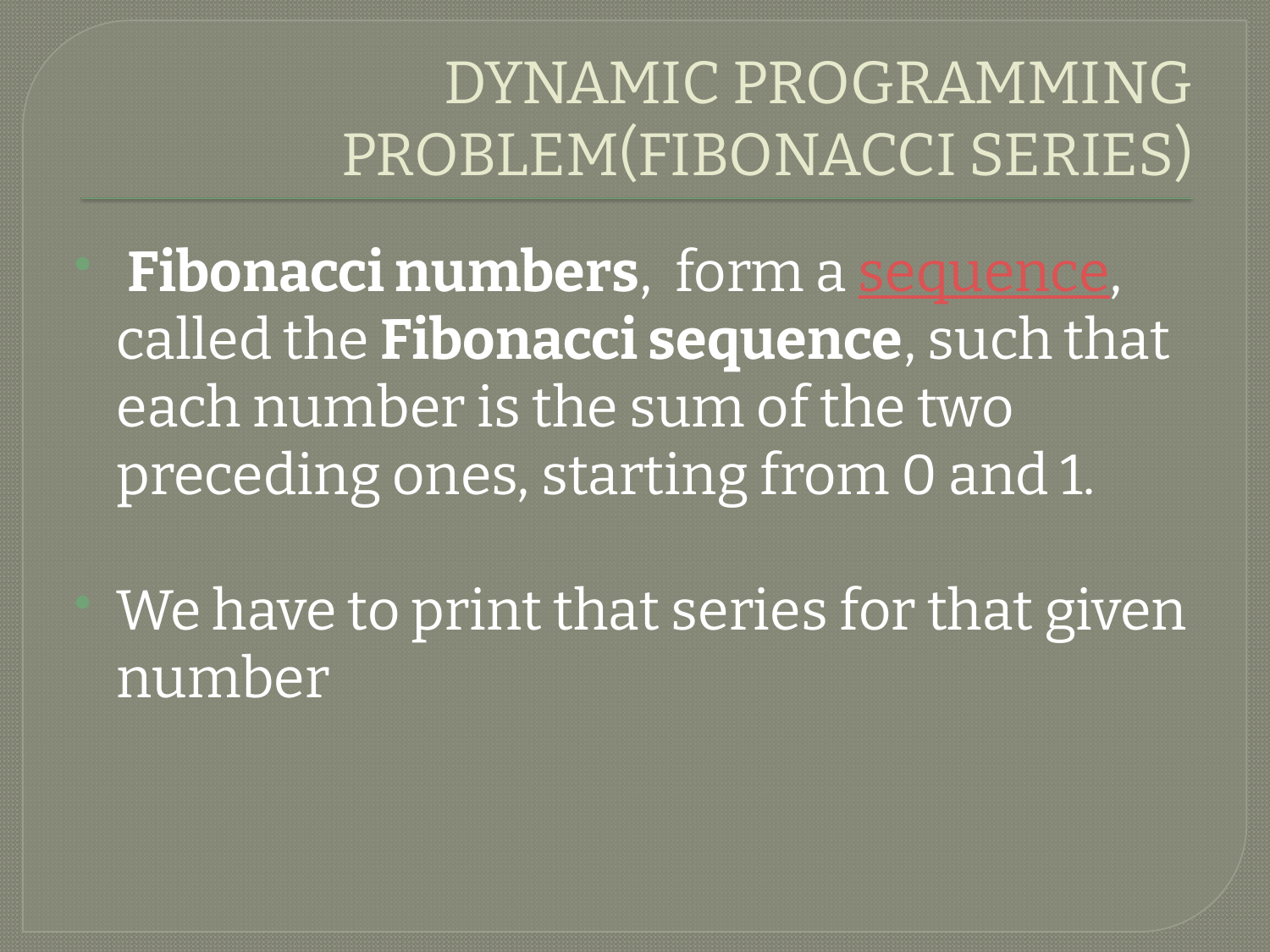

# DYNAMIC PROGRAMMING PROBLEM(FIBONACCI SERIES)
 Fibonacci numbers,  form a sequence, called the Fibonacci sequence, such that each number is the sum of the two preceding ones, starting from 0 and 1.

We have to print that series for that given number